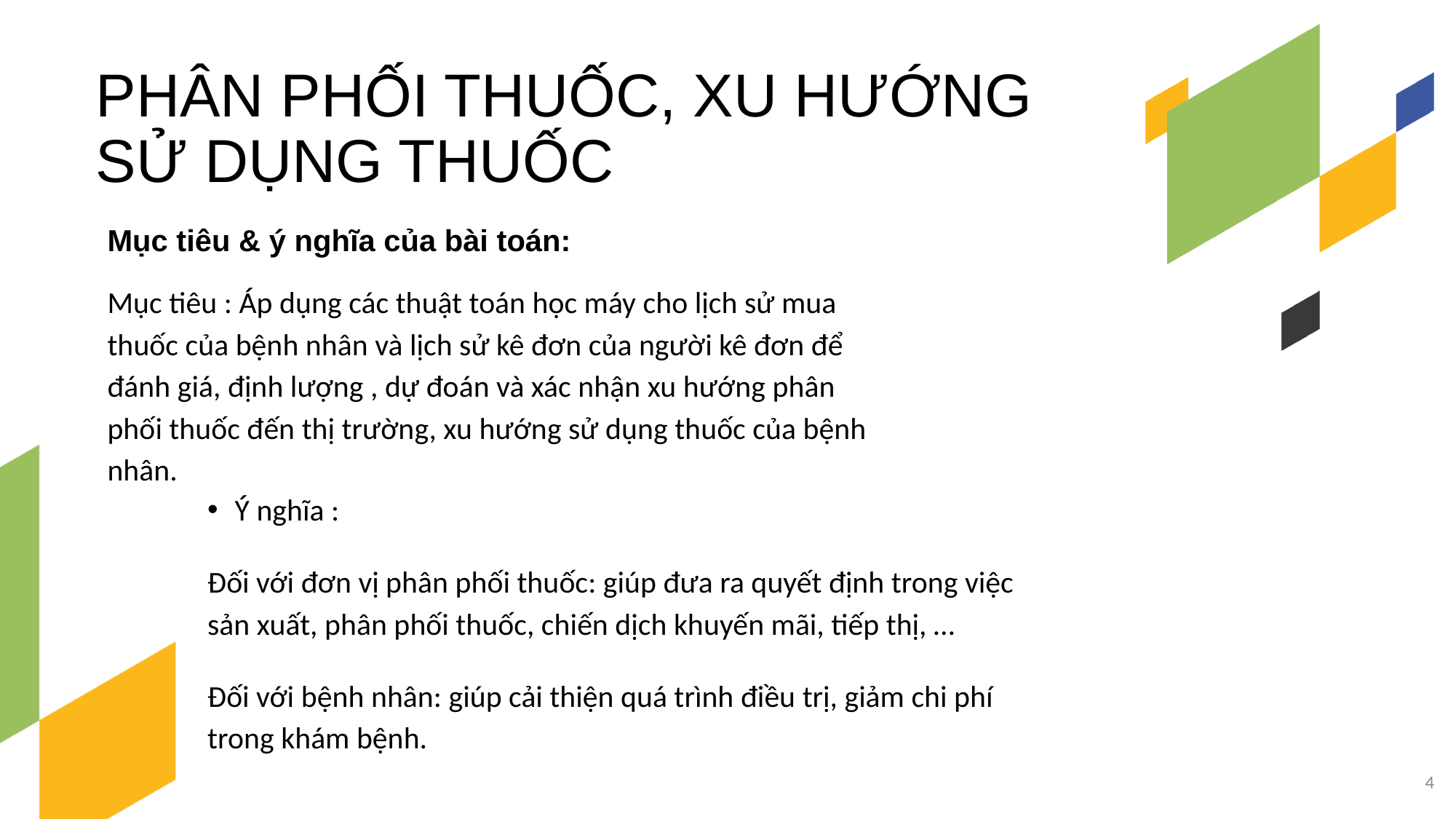

PHÂN PHỐI THUỐC, XU HƯỚNG SỬ DỤNG THUỐC

Mục tiêu & ý nghĩa của bài toán:
Mục tiêu : Áp dụng các thuật toán học máy cho lịch sử mua thuốc của bệnh nhân và lịch sử kê đơn của người kê đơn để đánh giá, định lượng , dự đoán và xác nhận xu hướng phân phối thuốc đến thị trường, xu hướng sử dụng thuốc của bệnh nhân.
Ý nghĩa :
Đối với đơn vị phân phối thuốc: giúp đưa ra quyết định trong việc sản xuất, phân phối thuốc, chiến dịch khuyến mãi, tiếp thị, …
Đối với bệnh nhân: giúp cải thiện quá trình điều trị, giảm chi phí trong khám bệnh.

4